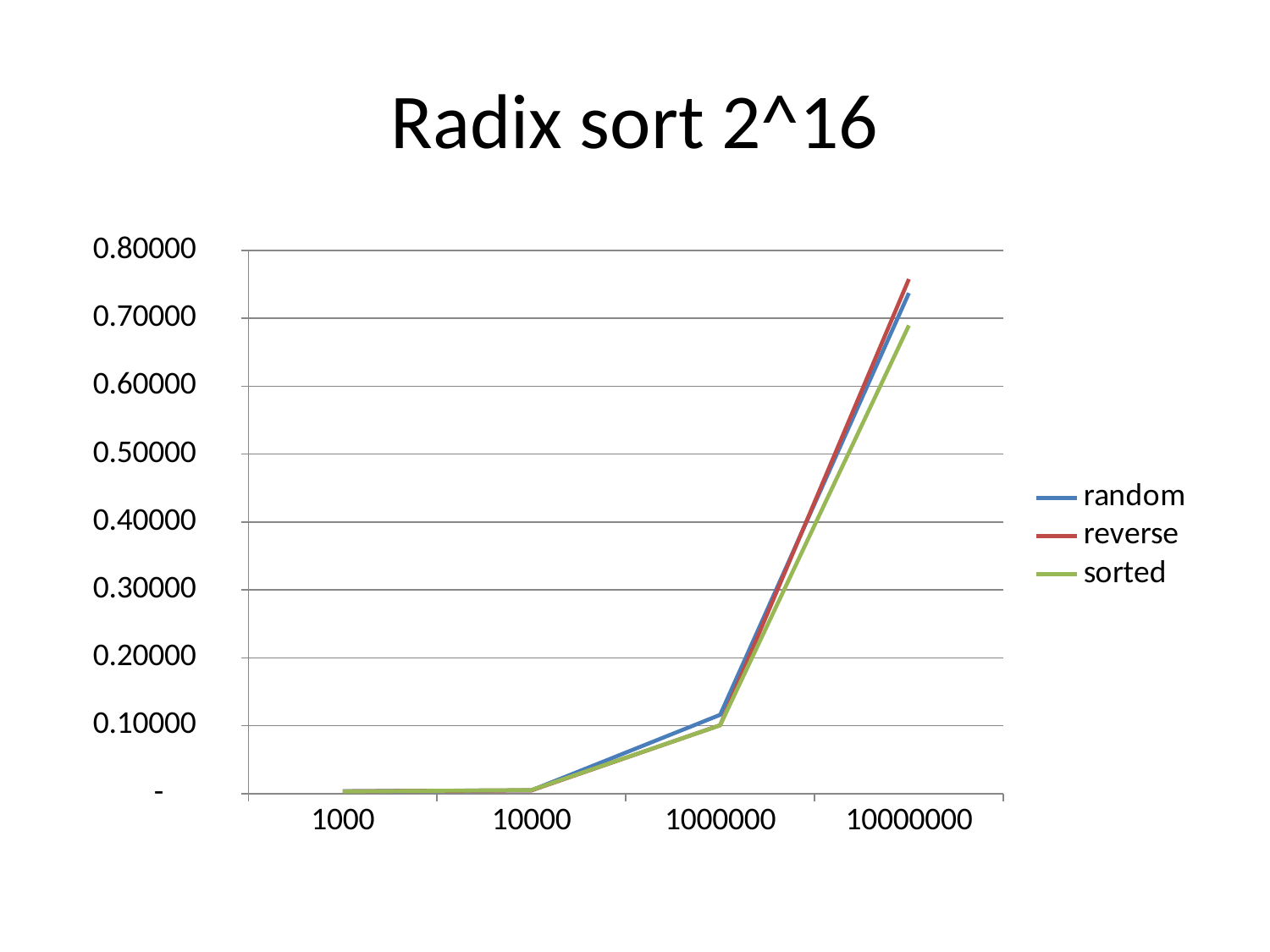

# Radix sort 2^16

### Chart

| Category | random | reverse | sorted |
|---|---|---|---|
| 1000 | 0.00334101 | 0.00321542 | 0.00288304 |
| 10000 | 0.00468216 | 0.00456795 | 0.00512875 |
| 1000000 | 0.115893 | 0.100584 | 0.100482 |
| 10000000 | 0.737343 | 0.757841 | 0.68958 |